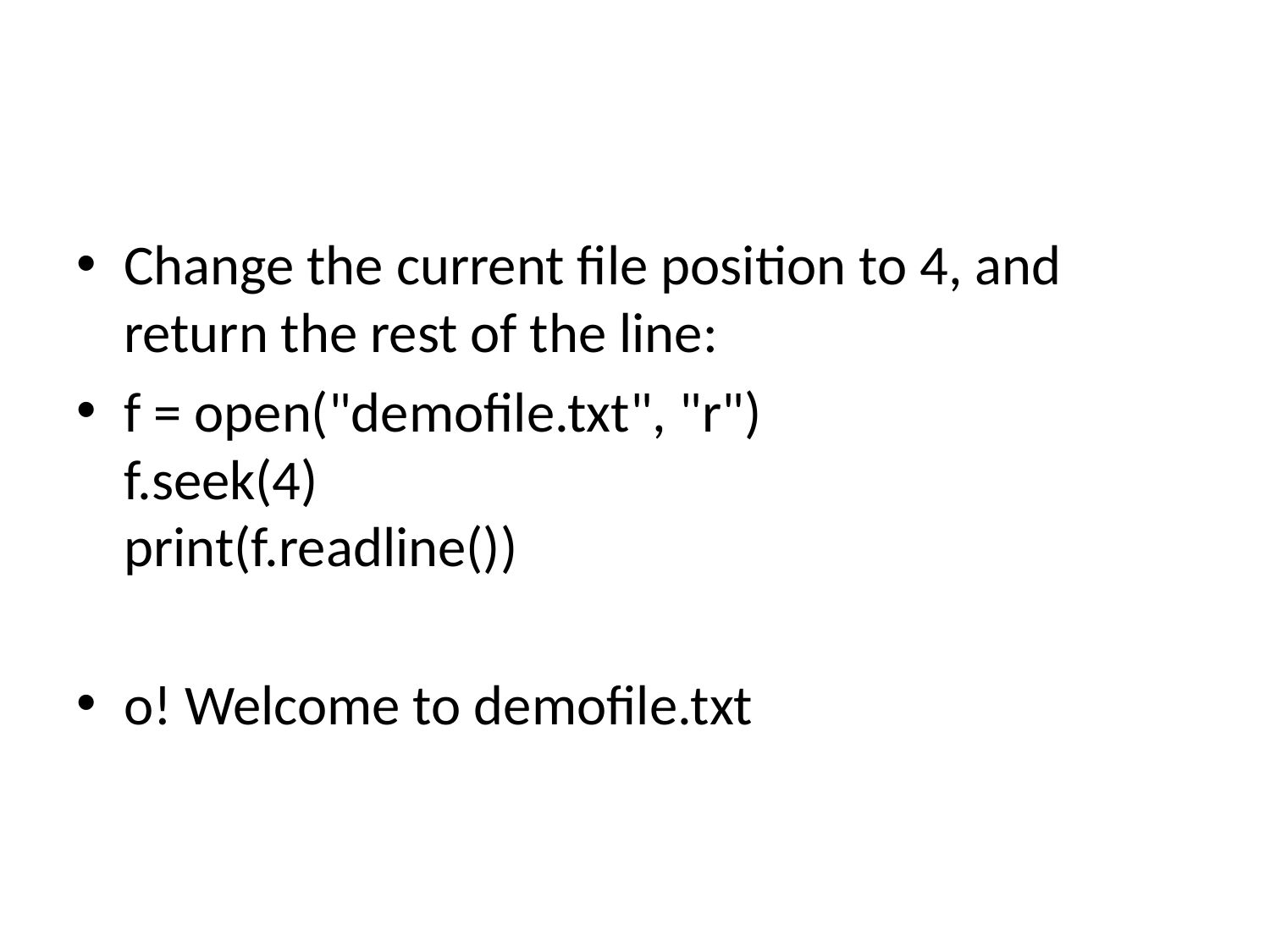

#
Change the current file position to 4, and return the rest of the line:
f = open("demofile.txt", "r")
f.seek(4)
print(f.readline())

o! Welcome to demofile.txt